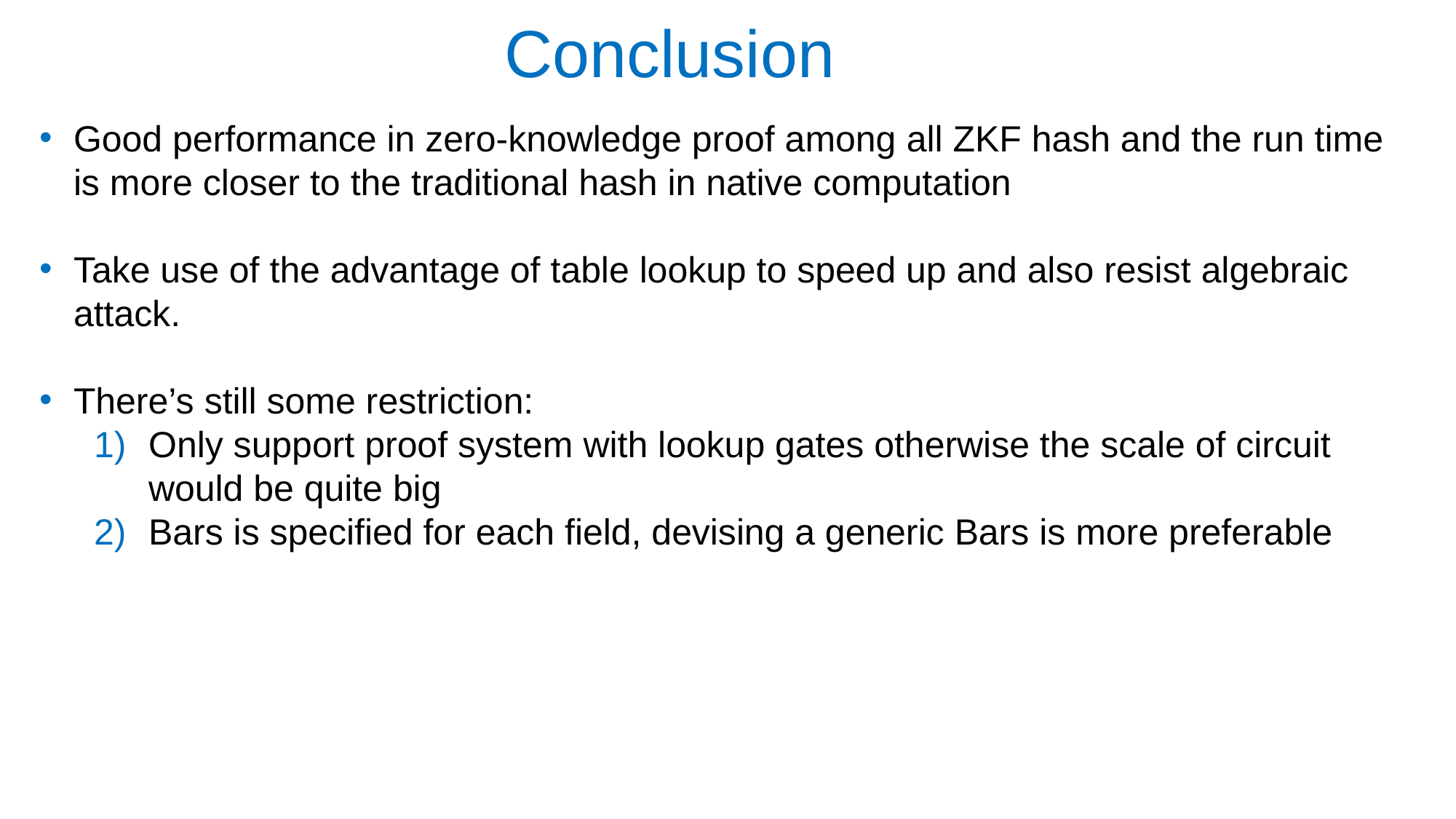

# Conclusion
Good performance in zero-knowledge proof among all ZKF hash and the run time is more closer to the traditional hash in native computation

Take use of the advantage of table lookup to speed up and also resist algebraic attack.

There’s still some restriction:
Only support proof system with lookup gates otherwise the scale of circuit would be quite big
Bars is specified for each field, devising a generic Bars is more preferable